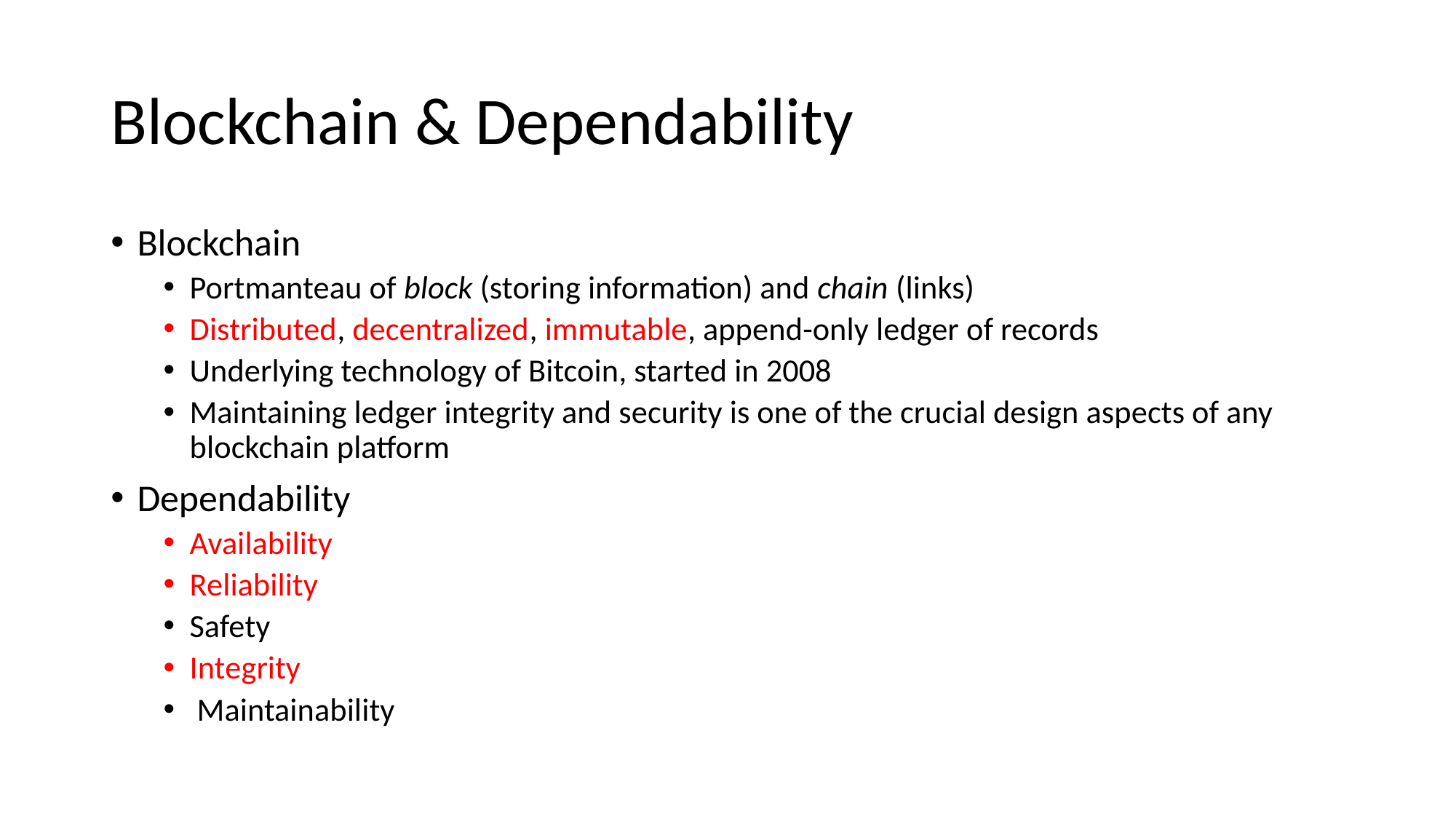

# Blockchain & Dependability
Blockchain
Portmanteau of block (storing information) and chain (links)
Distributed, decentralized, immutable, append-only ledger of records
Underlying technology of Bitcoin, started in 2008
Maintaining ledger integrity and security is one of the crucial design aspects of any blockchain platform
Dependability
Availability
Reliability
Safety
Integrity
 Maintainability